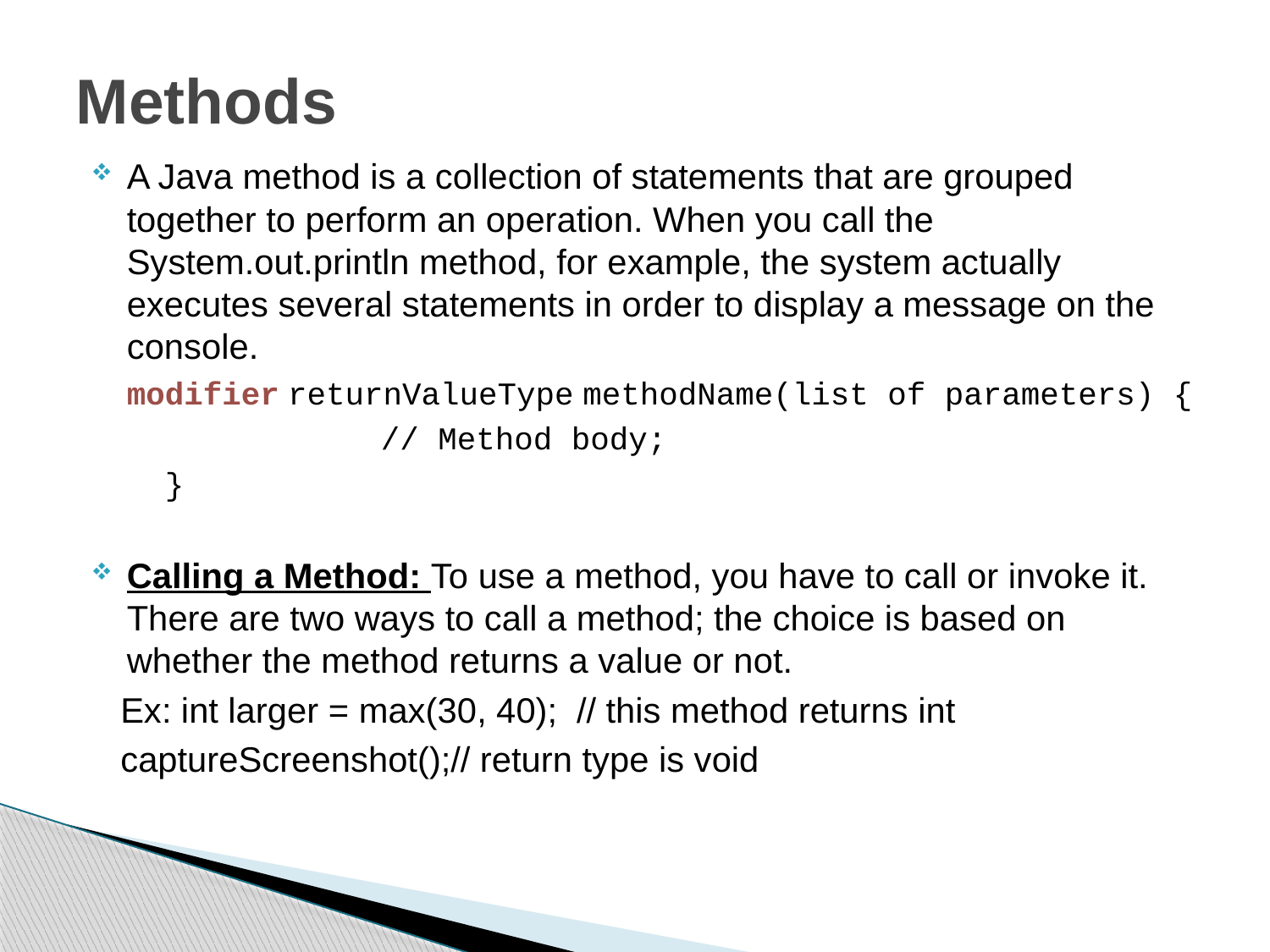

# Methods
A Java method is a collection of statements that are grouped together to perform an operation. When you call the System.out.println method, for example, the system actually executes several statements in order to display a message on the console.
	modifier returnValueType methodName(list of parameters) {
			// Method body;
 	  }

Calling a Method: To use a method, you have to call or invoke it. There are two ways to call a method; the choice is based on whether the method returns a value or not.
   Ex: int larger = max(30, 40);  // this method returns int
   captureScreenshot();// return type is void